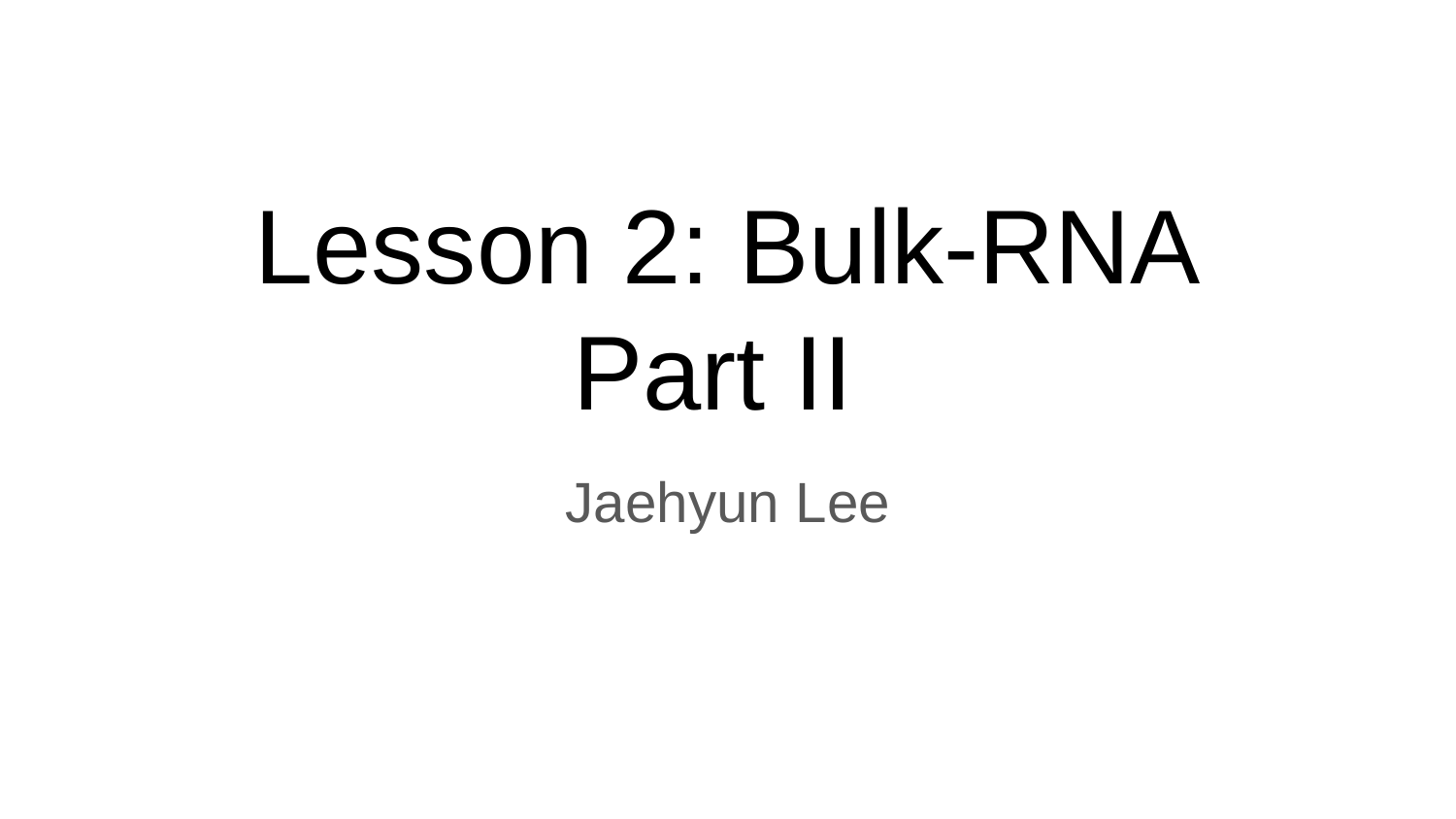

# Lesson 2: Bulk-RNA
Part II
Jaehyun Lee